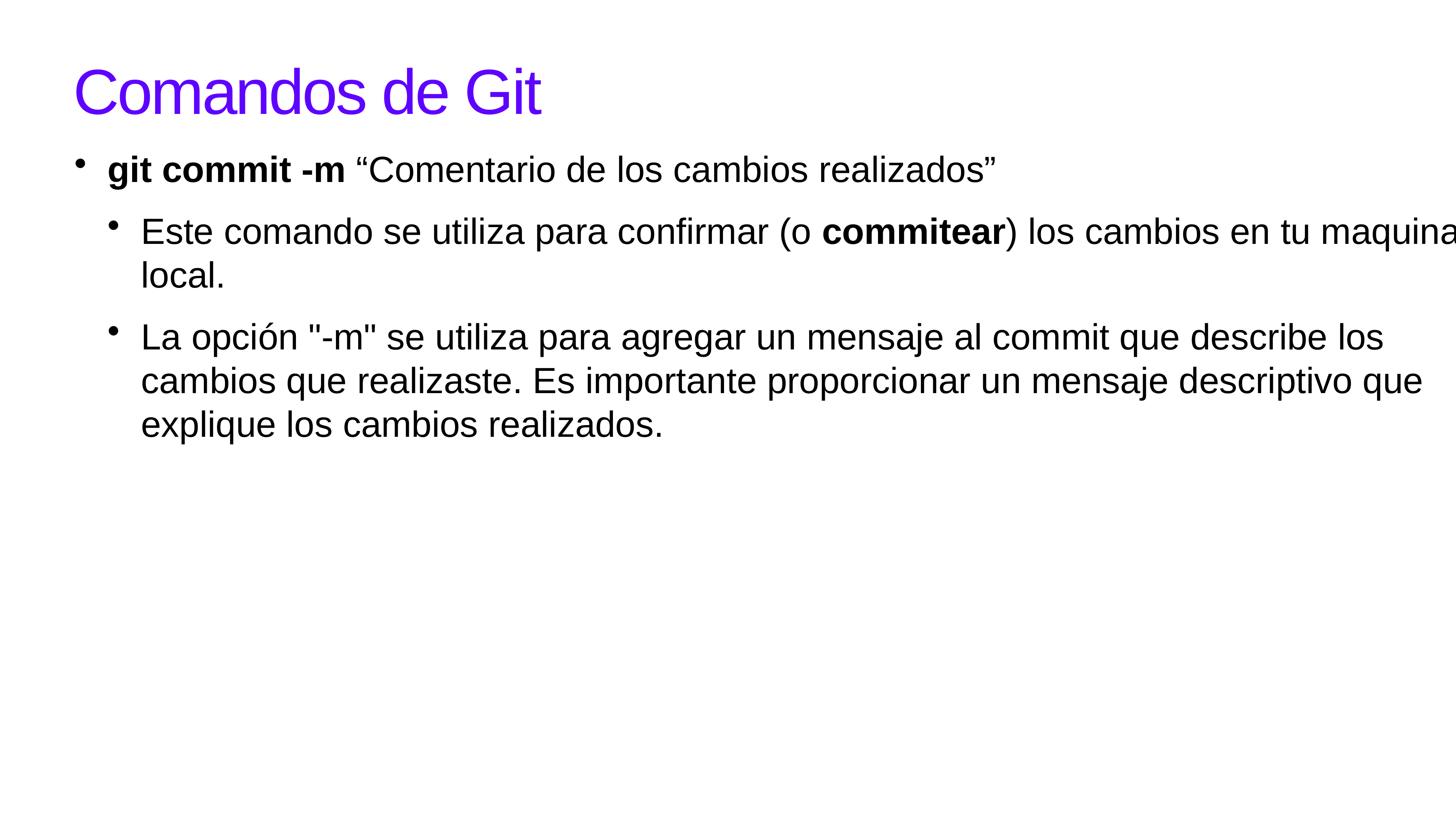

# Comandos de Git
git commit -m “Comentario de los cambios realizados”
Este comando se utiliza para confirmar (o commitear) los cambios en tu maquina local.
La opción "-m" se utiliza para agregar un mensaje al commit que describe los cambios que realizaste. Es importante proporcionar un mensaje descriptivo que explique los cambios realizados.